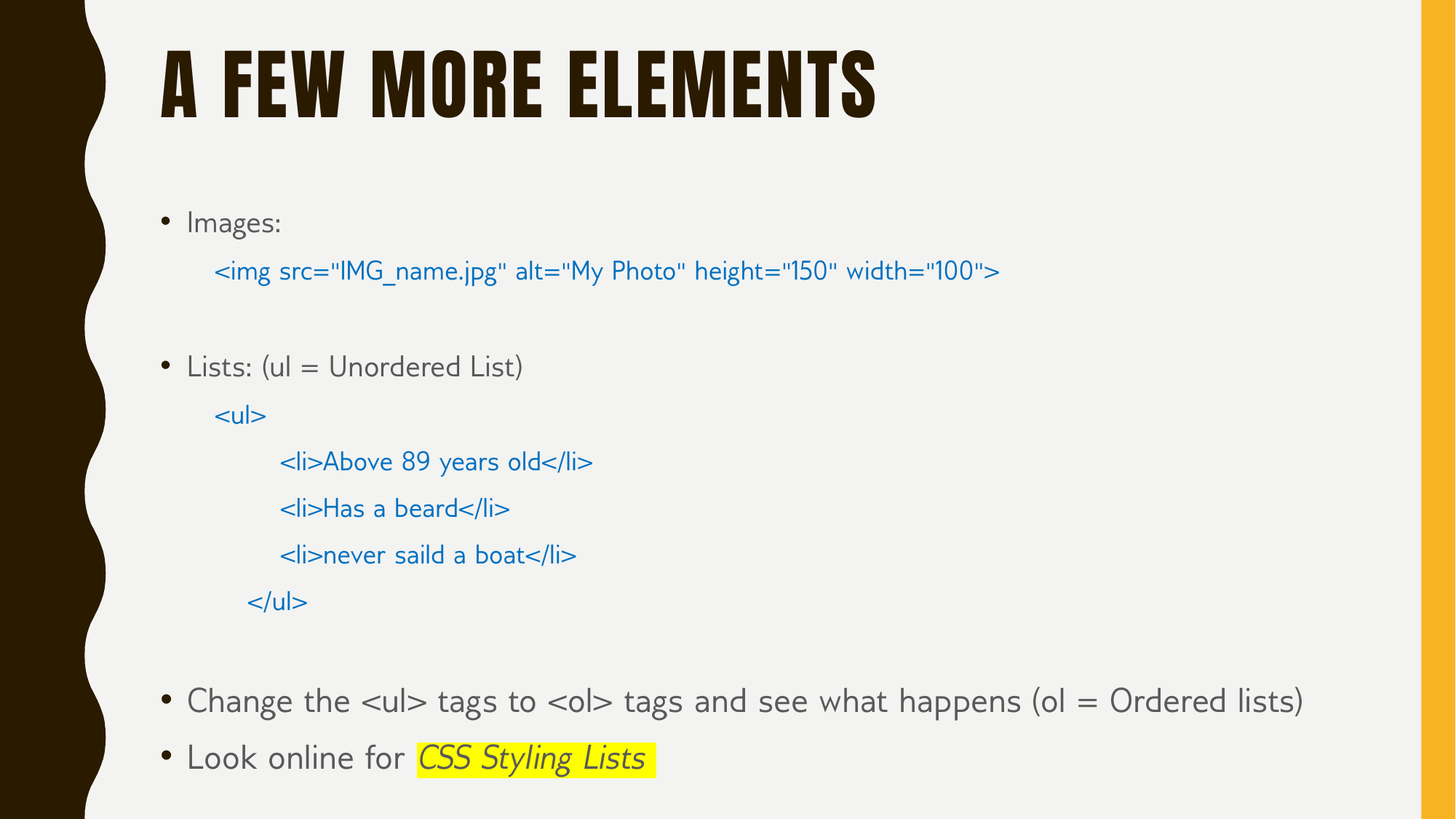

# A few more elements
Images:
<img src="IMG_name.jpg" alt="My Photo" height="150" width="100">

Lists: (ul = Unordered List)
<ul>
        <li>Above 89 years old</li>
        <li>Has a beard</li>
        <li>never saild a boat</li>
    </ul>

Change the <ul> tags to <ol> tags and see what happens (ol = Ordered lists)
Look online for CSS Styling Lists